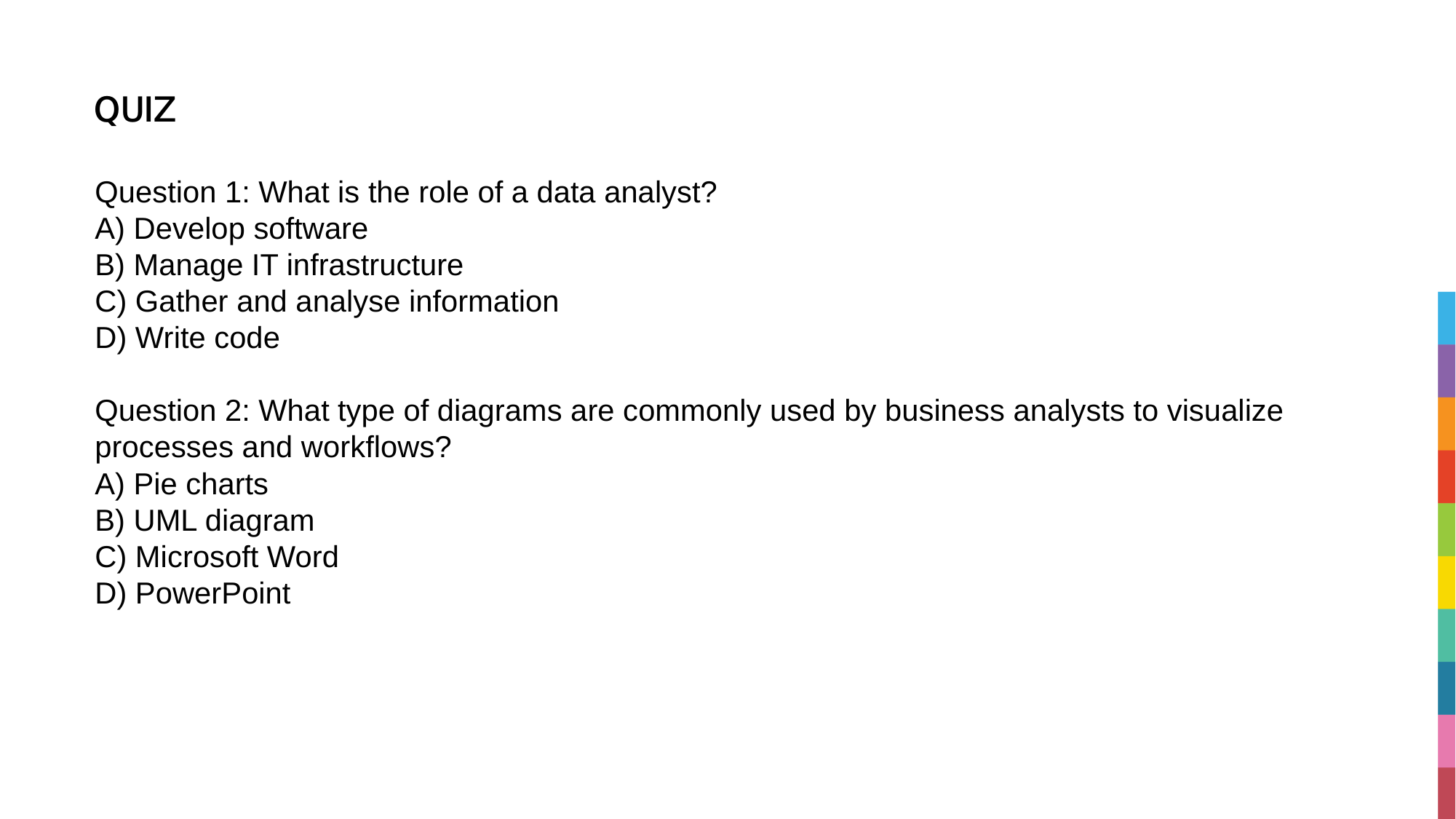

# QUIZ
Question 1: What is the role of a data analyst?
A) Develop software
B) Manage IT infrastructure
C) Gather and analyse information
D) Write code

Question 2: What type of diagrams are commonly used by business analysts to visualize processes and workflows?
A) Pie charts
B) UML diagram
C) Microsoft Word
D) PowerPoint